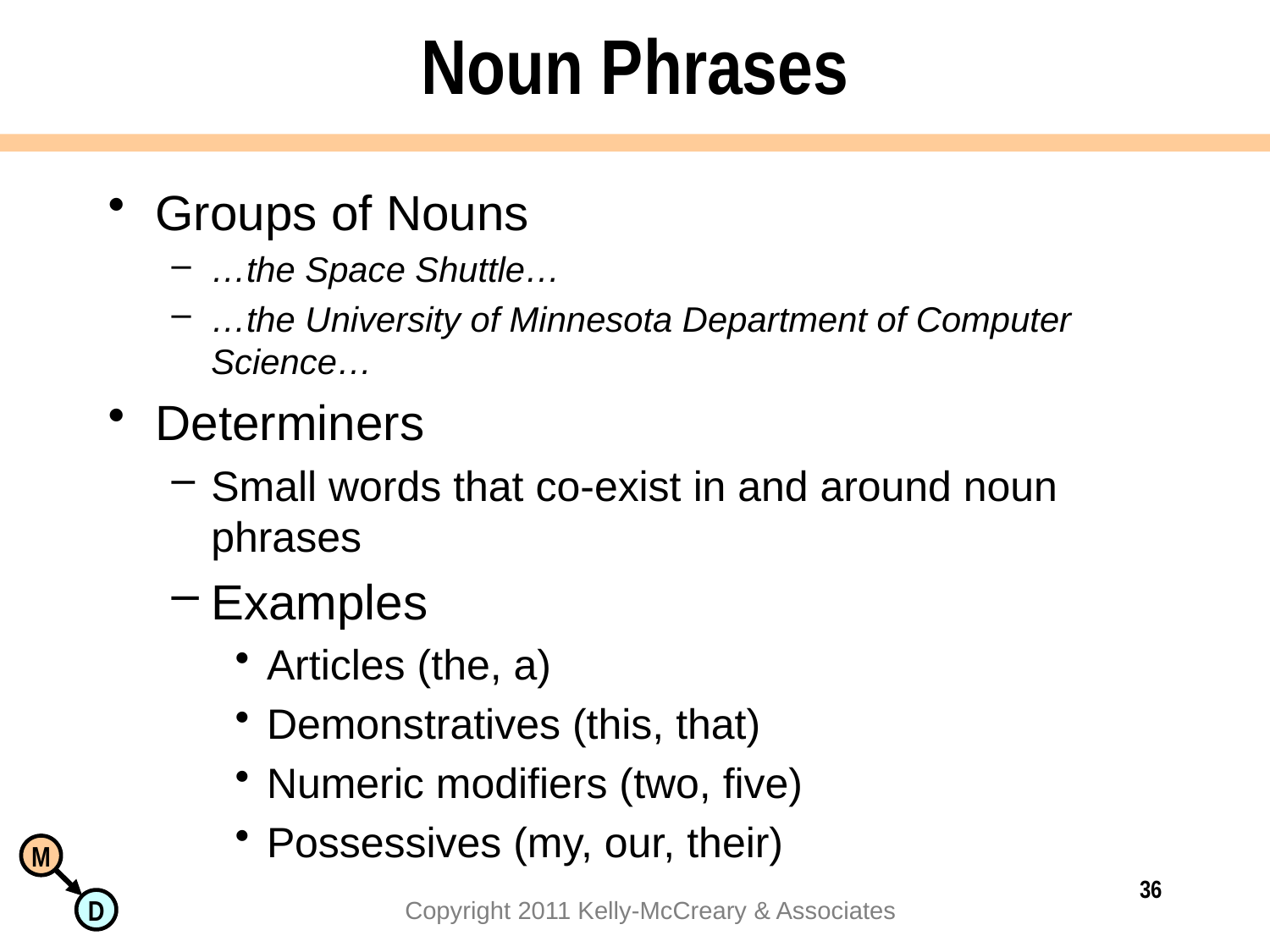

# Noun Phrases
Groups of Nouns
…the Space Shuttle…
…the University of Minnesota Department of Computer Science…
Determiners
Small words that co-exist in and around noun phrases
Examples
Articles (the, a)
Demonstratives (this, that)
Numeric modifiers (two, five)
Possessives (my, our, their)

36
Copyright 2011 Kelly-McCreary & Associates